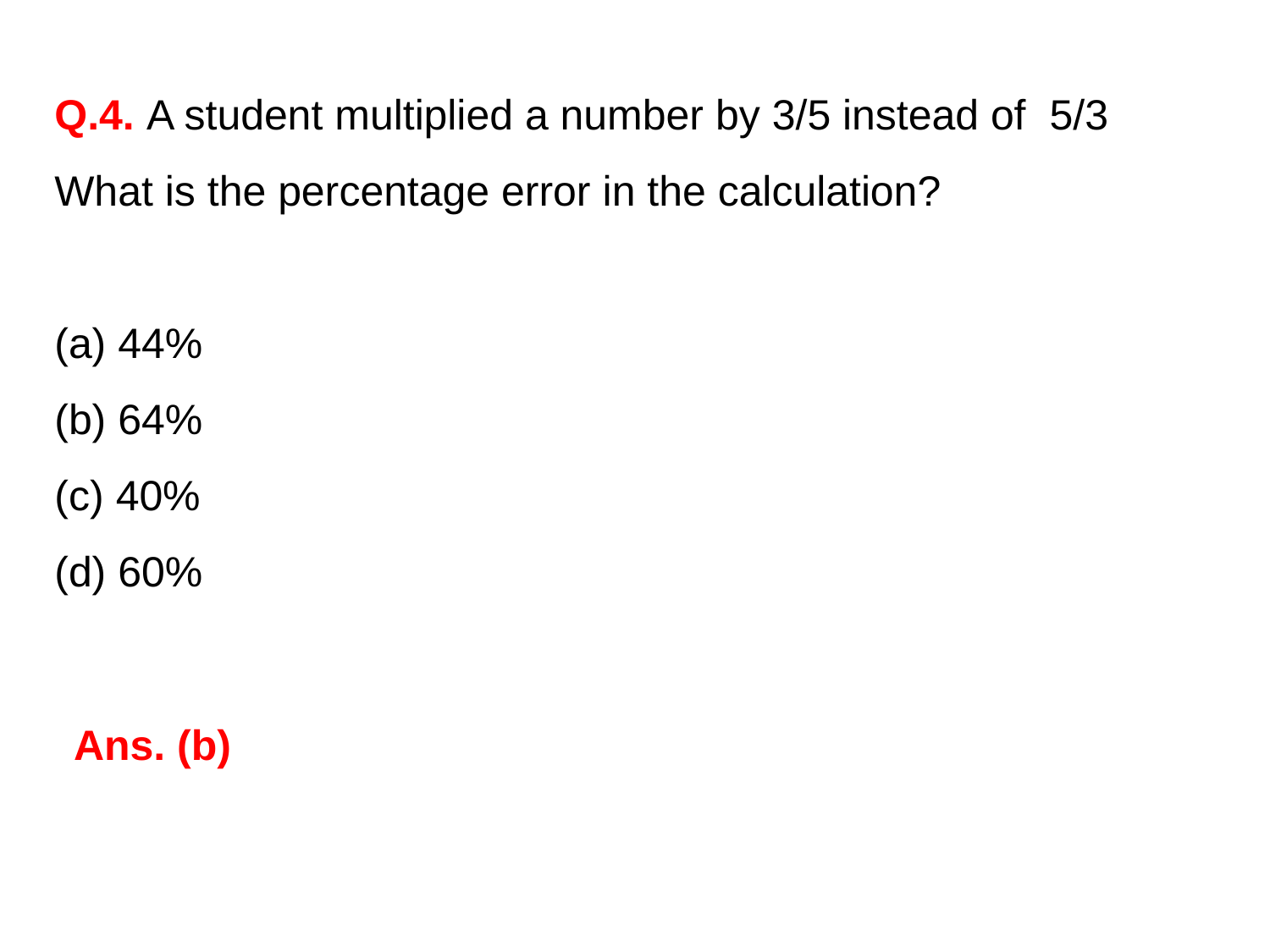

# Q.4. A student multiplied a number by 3/5 instead of  5/3 What is the percentage error in the calculation? (a) 44% (b) 64% (c) 40% (d) 60%
Ans. (b)